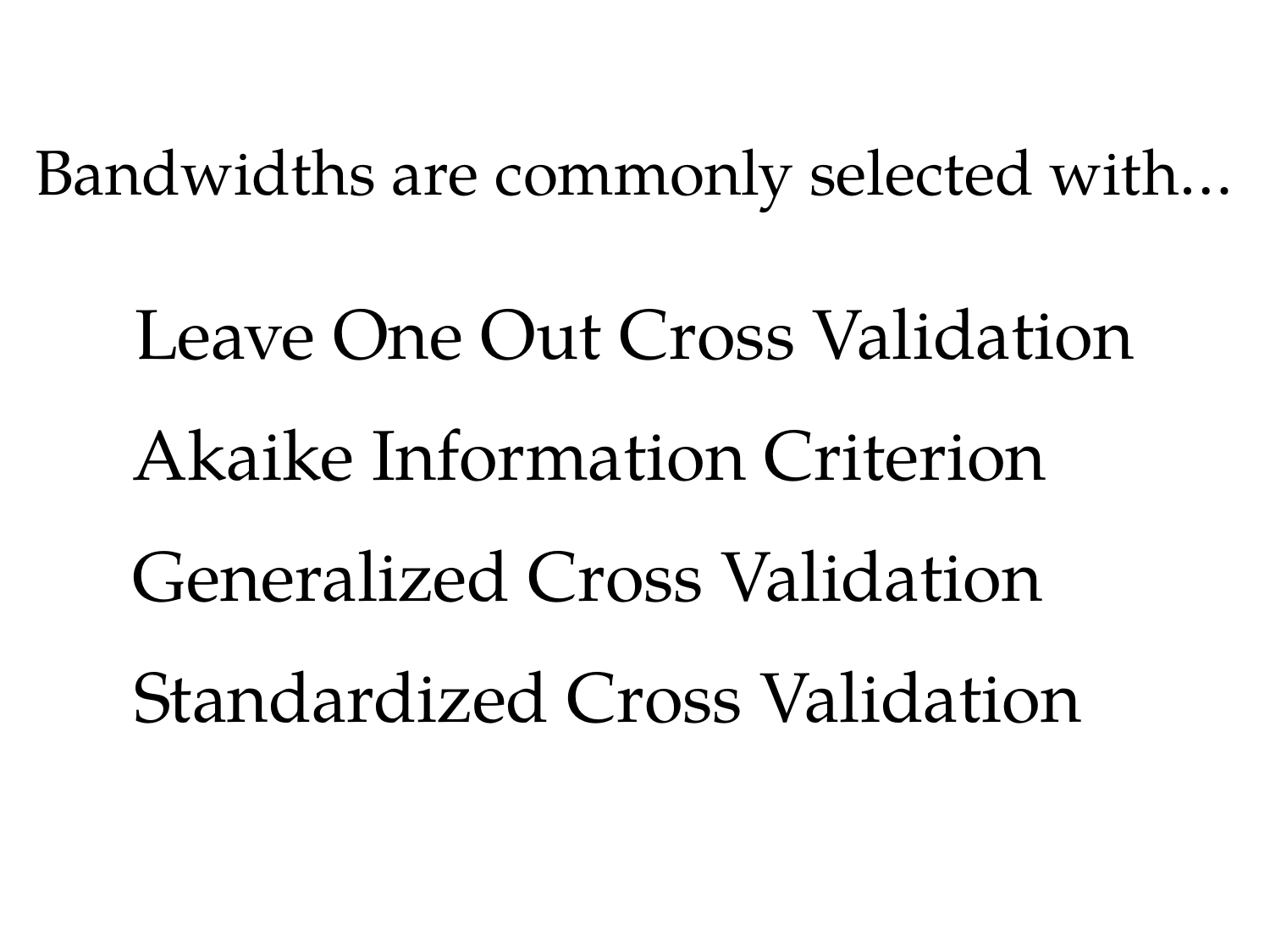

Bandwidths are commonly selected with…
Leave One Out Cross Validation
Akaike Information Criterion
Generalized Cross Validation
Standardized Cross Validation